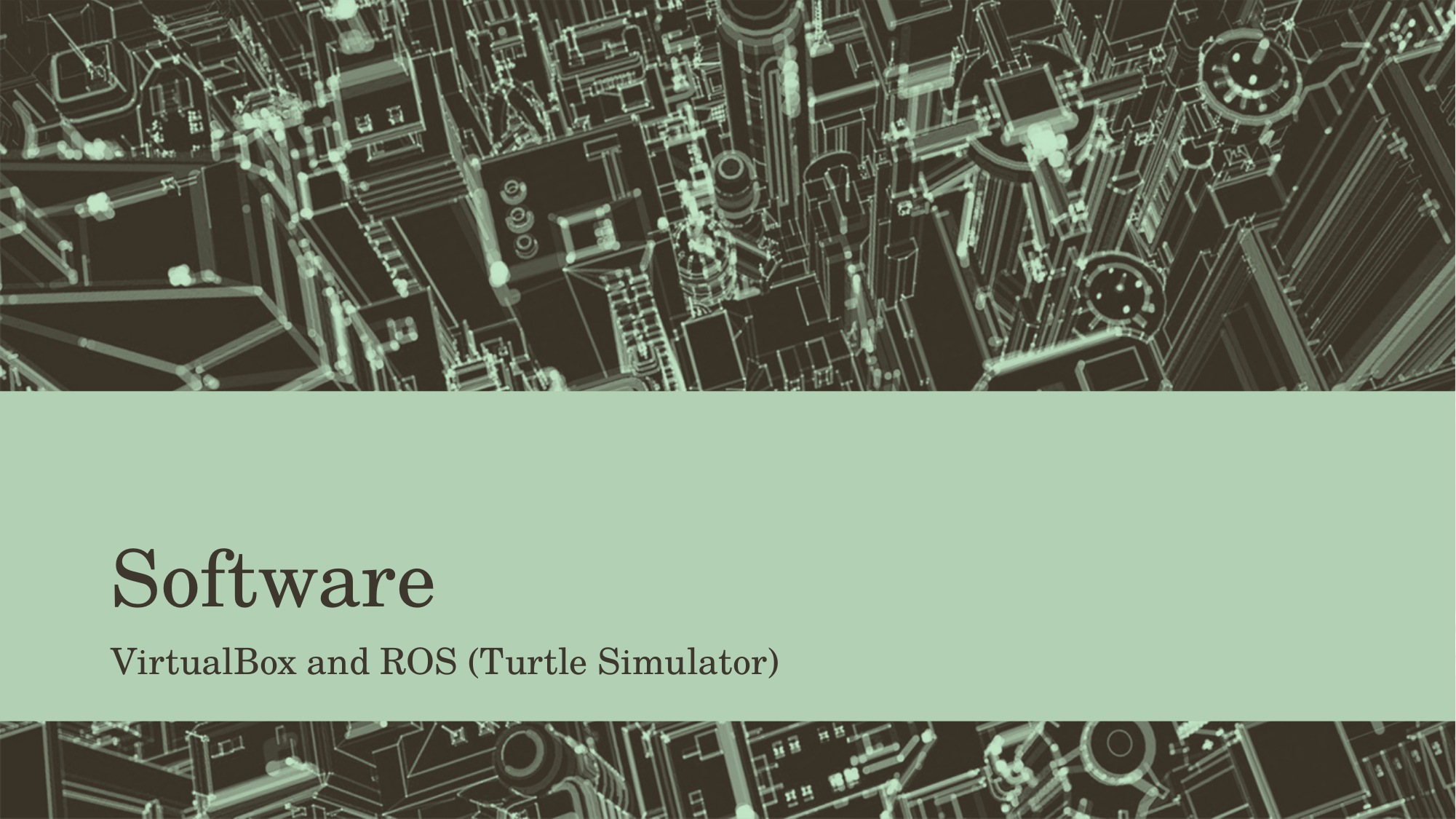

# Software
VirtualBox and ROS (Turtle Simulator)